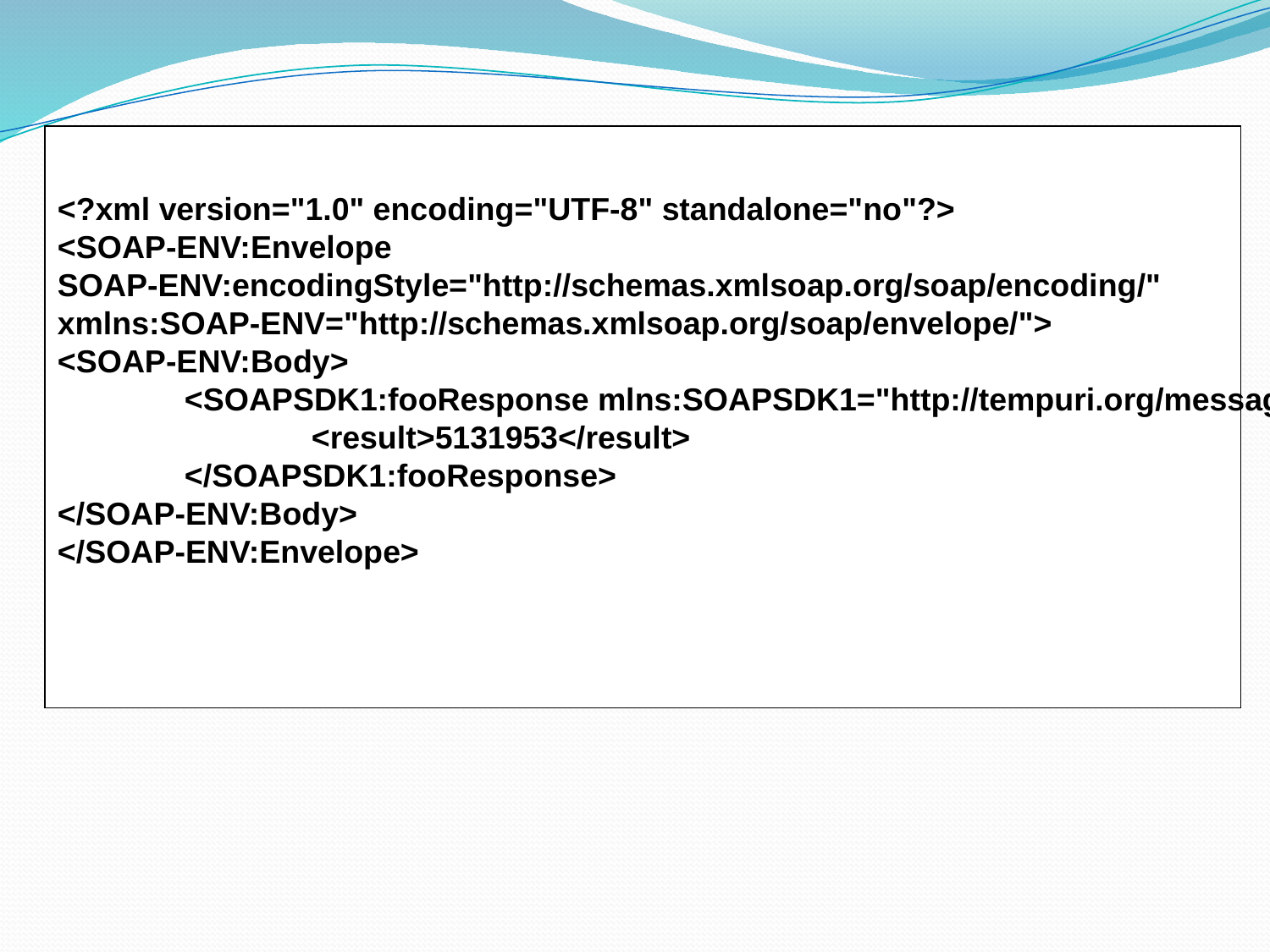

<?xml version="1.0" encoding="UTF-8" standalone="no"?>
<SOAP-ENV:Envelope
SOAP-ENV:encodingStyle="http://schemas.xmlsoap.org/soap/encoding/"
xmlns:SOAP-ENV="http://schemas.xmlsoap.org/soap/envelope/">
<SOAP-ENV:Body>
	<SOAPSDK1:fooResponse mlns:SOAPSDK1="http://tempuri.org/message/">
		<result>5131953</result>
	</SOAPSDK1:fooResponse>
</SOAP-ENV:Body>
</SOAP-ENV:Envelope>